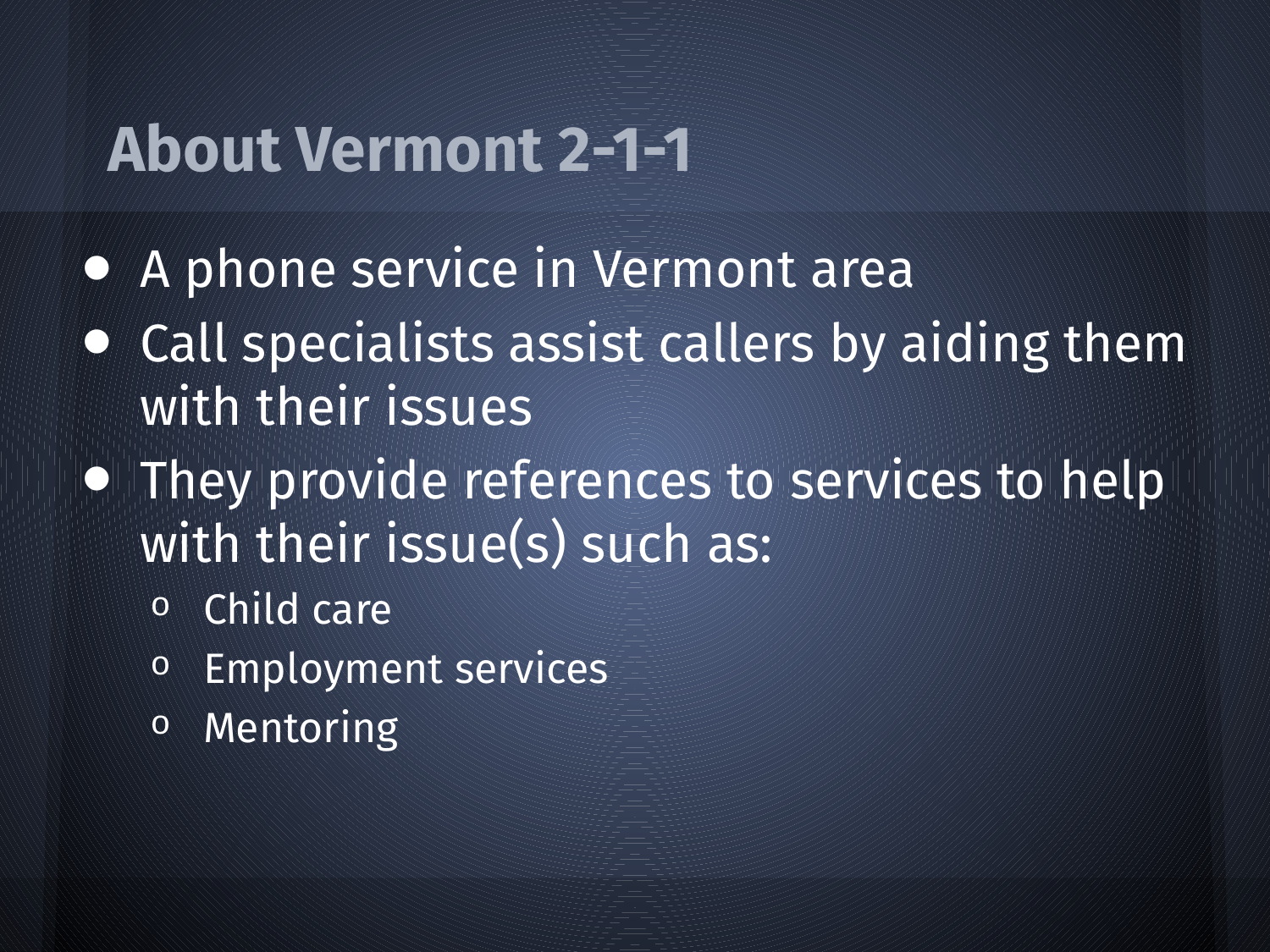

# About Vermont 2-1-1
A phone service in Vermont area
Call specialists assist callers by aiding them with their issues
They provide references to services to help with their issue(s) such as:
Child care
Employment services
Mentoring